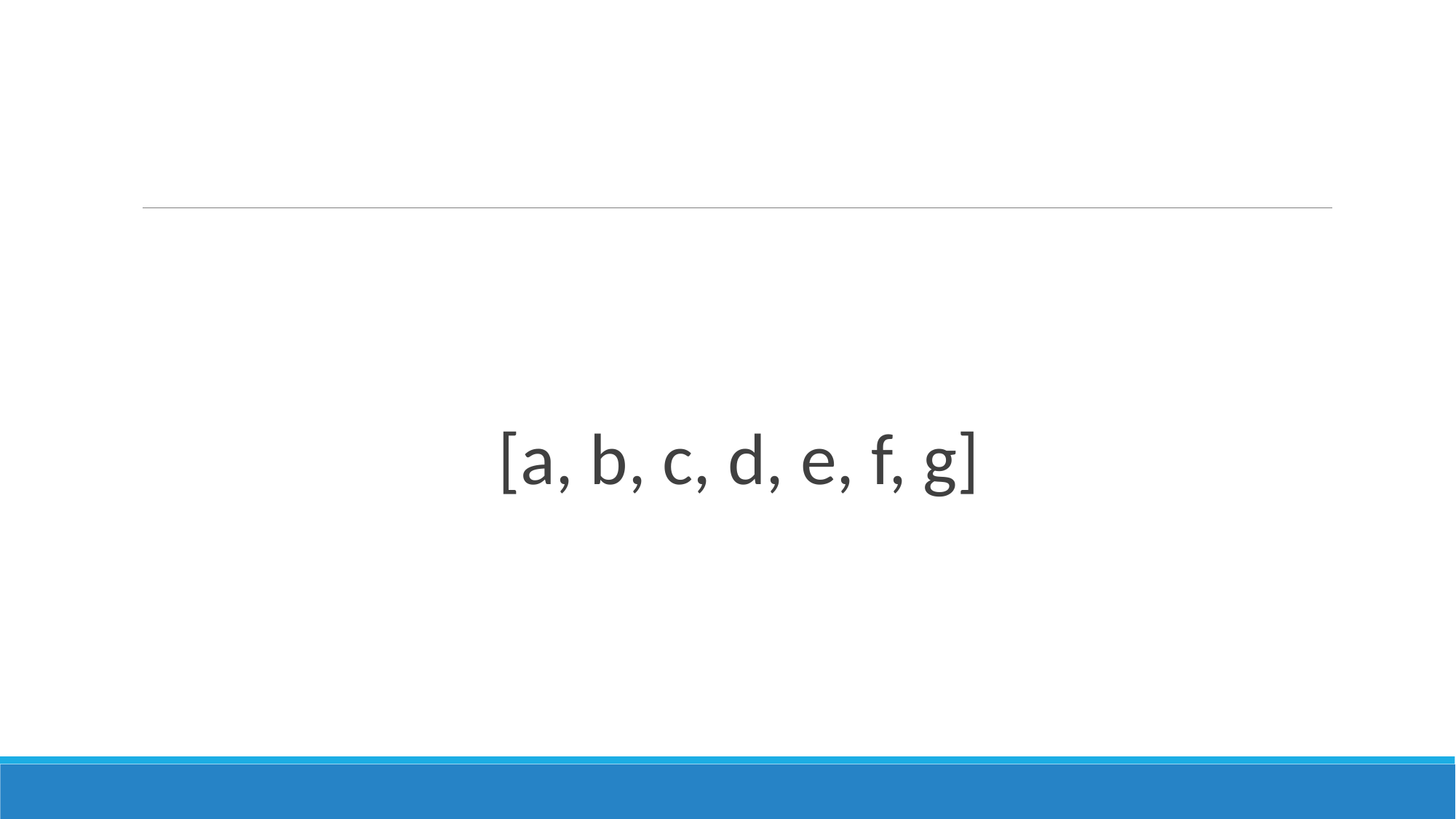

#
[a, b, c, d, e, f, g]